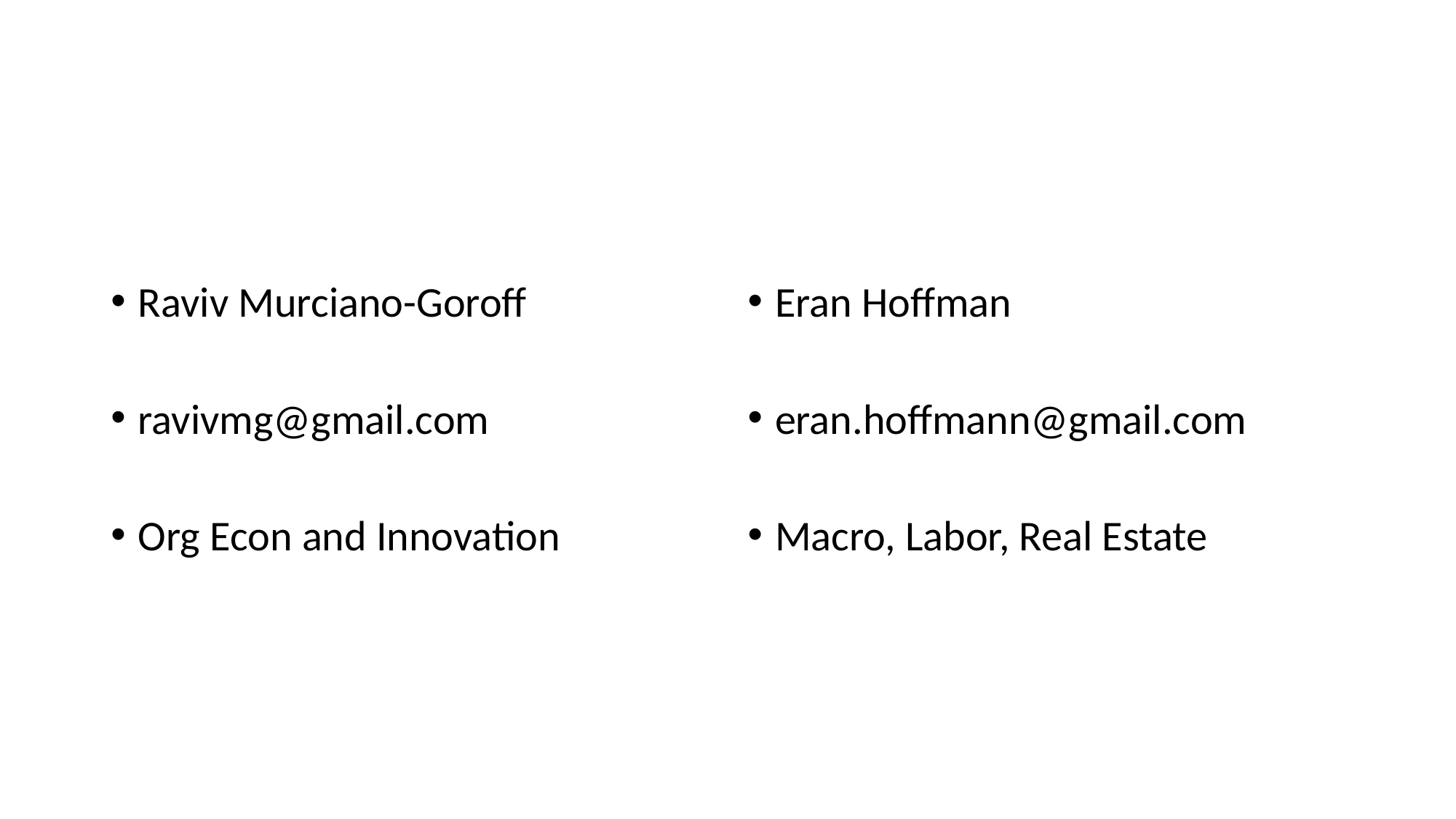

#
Raviv Murciano-Goroff
ravivmg@gmail.com
Org Econ and Innovation

Eran Hoffman
eran.hoffmann@gmail.com
Macro, Labor, Real Estate